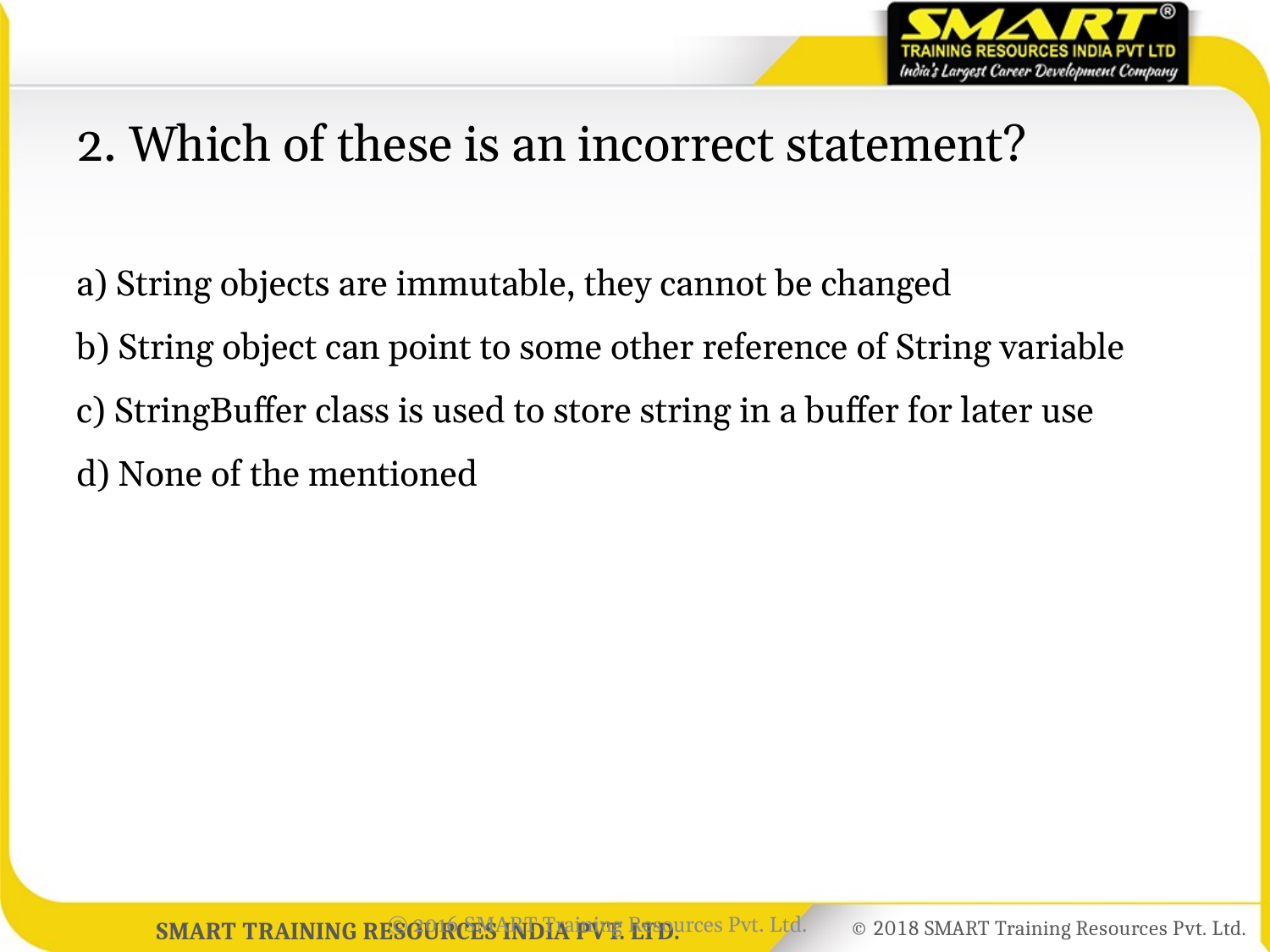

# 2. Which of these is an incorrect statement?
a) String objects are immutable, they cannot be changed
b) String object can point to some other reference of String variable
c) StringBuffer class is used to store string in a buffer for later use
d) None of the mentioned
© 2016 SMART Training Resources Pvt. Ltd.